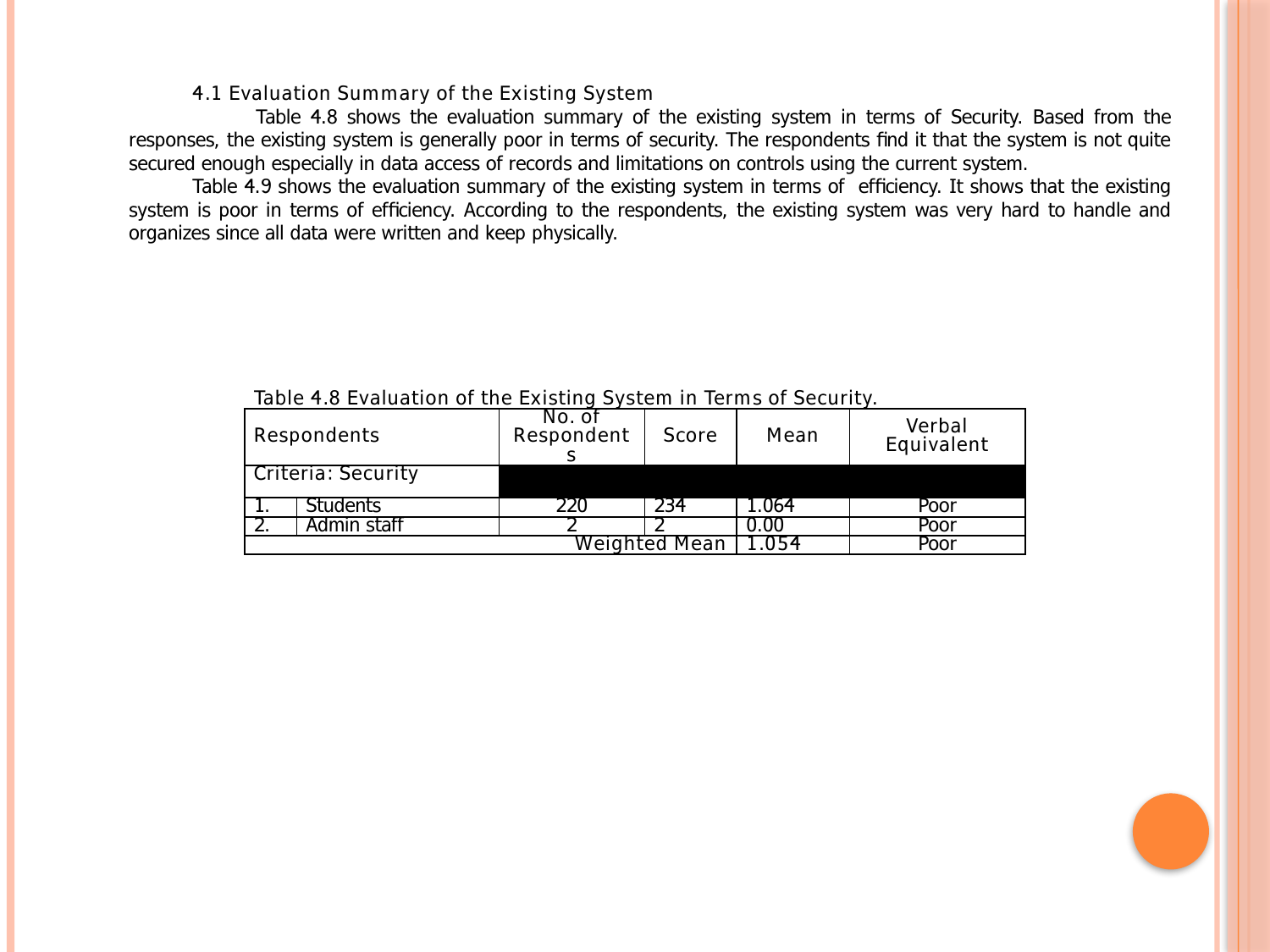

4.1 Evaluation Summary of the Existing System
	Table 4.8 shows the evaluation summary of the existing system in terms of Security. Based from the responses, the existing system is generally poor in terms of security. The respondents find it that the system is not quite secured enough especially in data access of records and limitations on controls using the current system.
Table 4.9 shows the evaluation summary of the existing system in terms of  efficiency. It shows that the existing system is poor in terms of efficiency. According to the respondents, the existing system was very hard to handle and organizes since all data were written and keep physically.
| Table 4.8 Evaluation of the Existing System in Terms of Security. |  |  |  |  |  |
| --- | --- | --- | --- | --- | --- |
| Respondents |  | No. of Respondents | Score | Mean | Verbal Equivalent |
| Criteria: Security |  |  |  |  |  |
| 1. | Students | 220 | 234 | 1.064 | Poor |
| 2. | Admin staff | 2 | 2 | 0.00 | Poor |
| Weighted Mean |  |  |  | 1.054 | Poor |